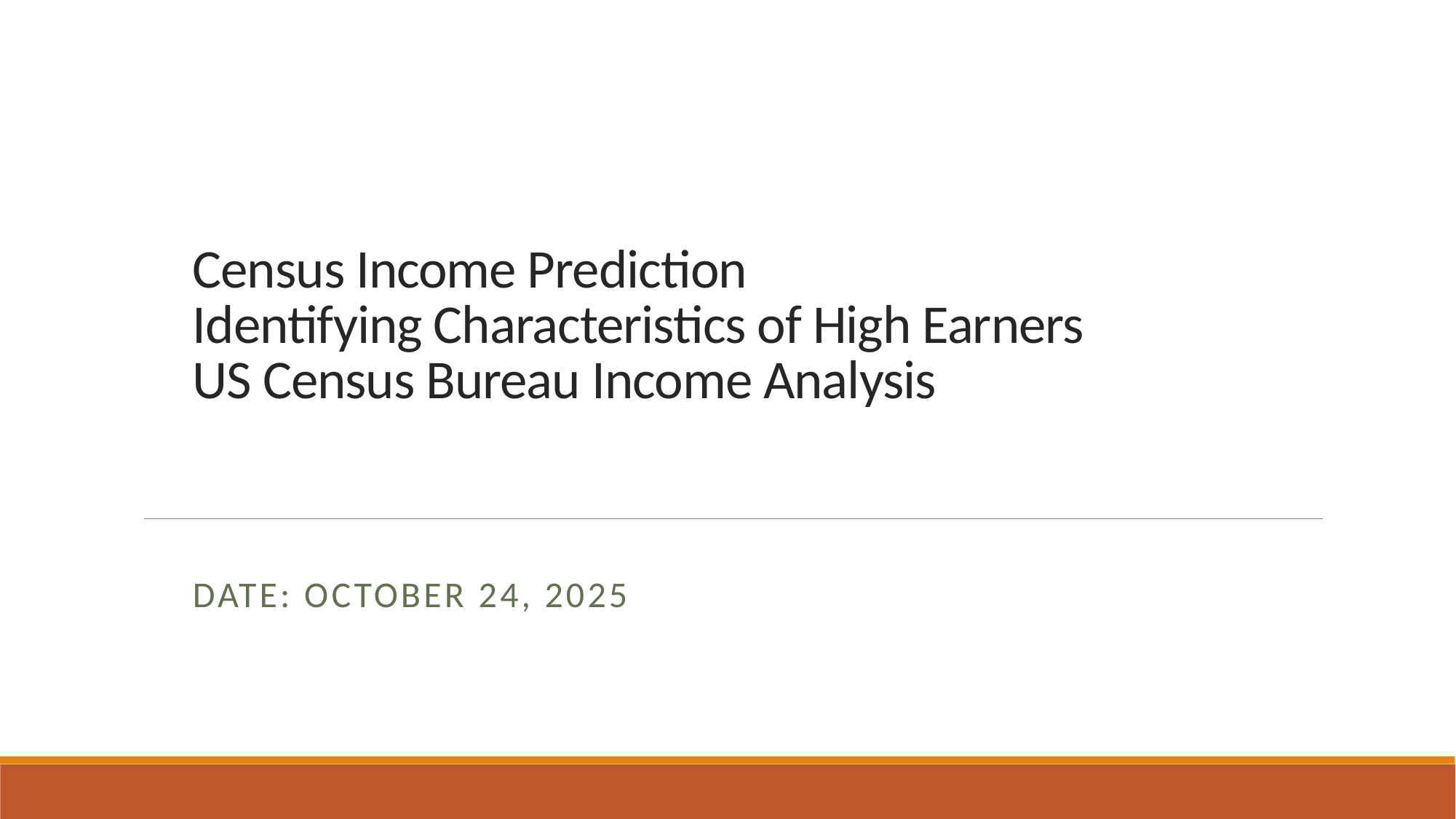

# Census Income Prediction Identifying Characteristics of High Earners US Census Bureau Income Analysis
Date: October 24, 2025